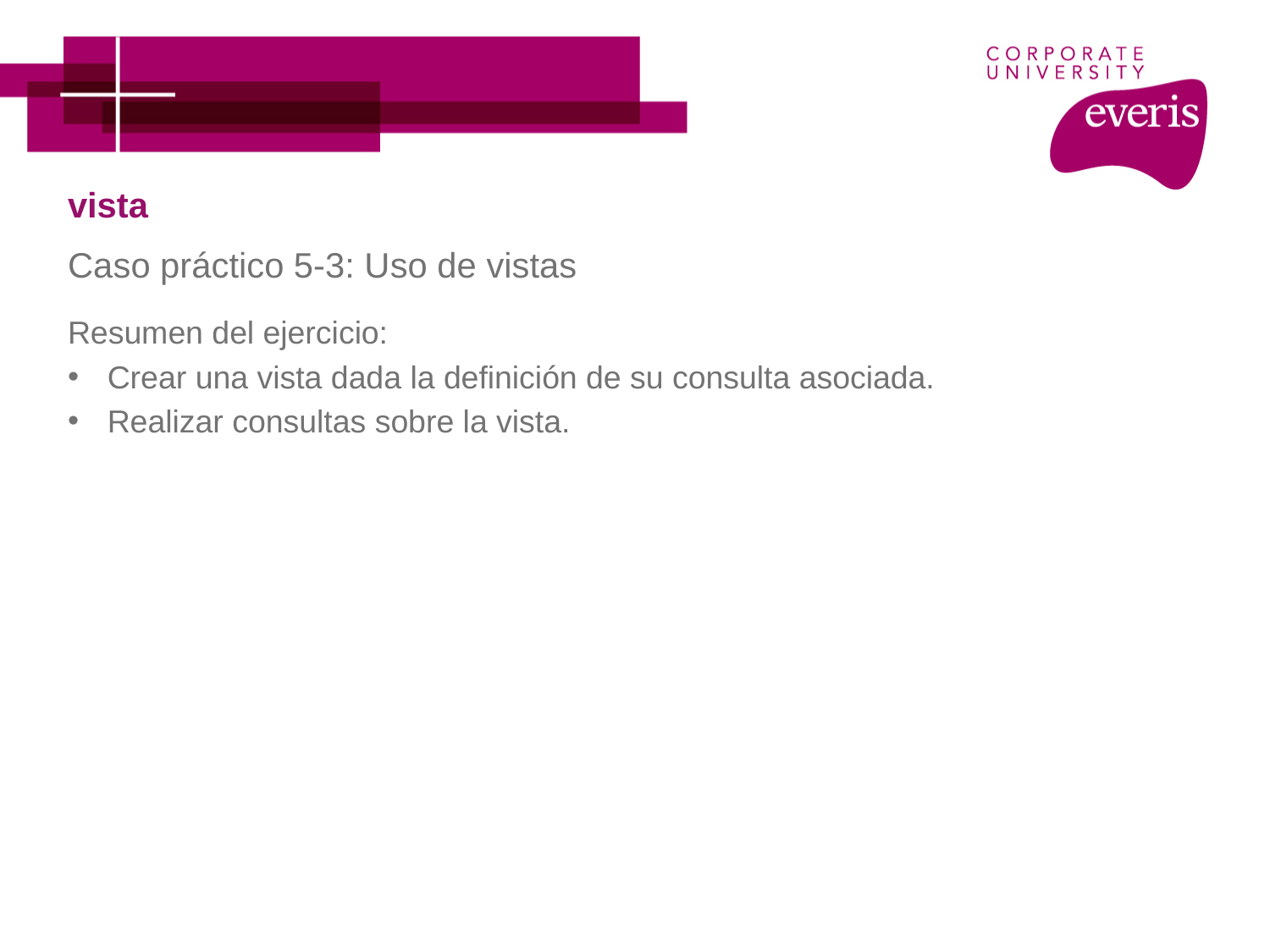

# vista
Caso práctico 5-3: Uso de vistas
Resumen del ejercicio:
Crear una vista dada la definición de su consulta asociada.
Realizar consultas sobre la vista.